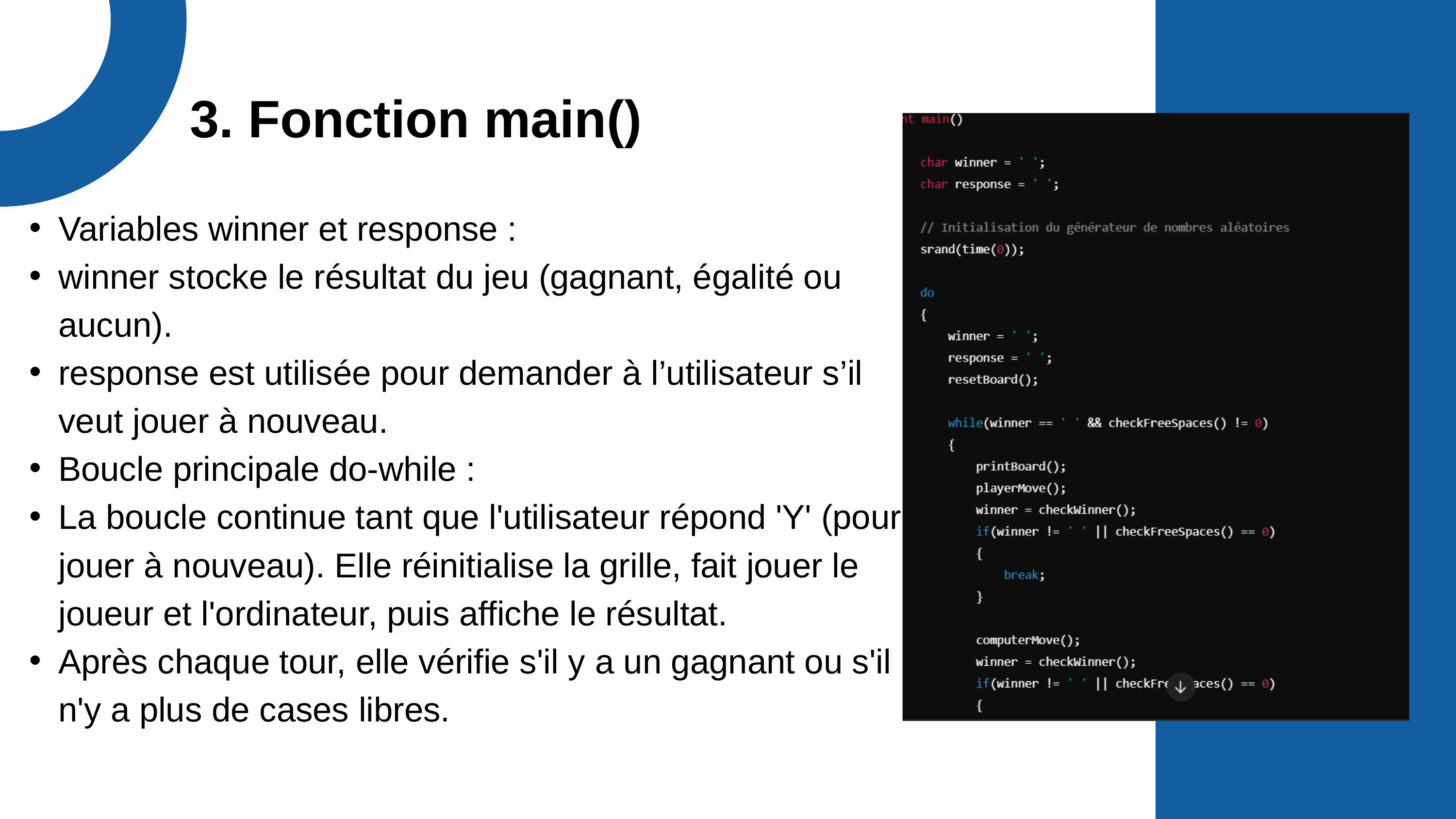

3. Fonction main()

Variables winner et response :
winner stocke le résultat du jeu (gagnant, égalité ou aucun).
response est utilisée pour demander à l’utilisateur s’il veut jouer à nouveau.
Boucle principale do-while :
La boucle continue tant que l'utilisateur répond 'Y' (pour jouer à nouveau). Elle réinitialise la grille, fait jouer le joueur et l'ordinateur, puis affiche le résultat.
Après chaque tour, elle vérifie s'il y a un gagnant ou s'il n'y a plus de cases libres.